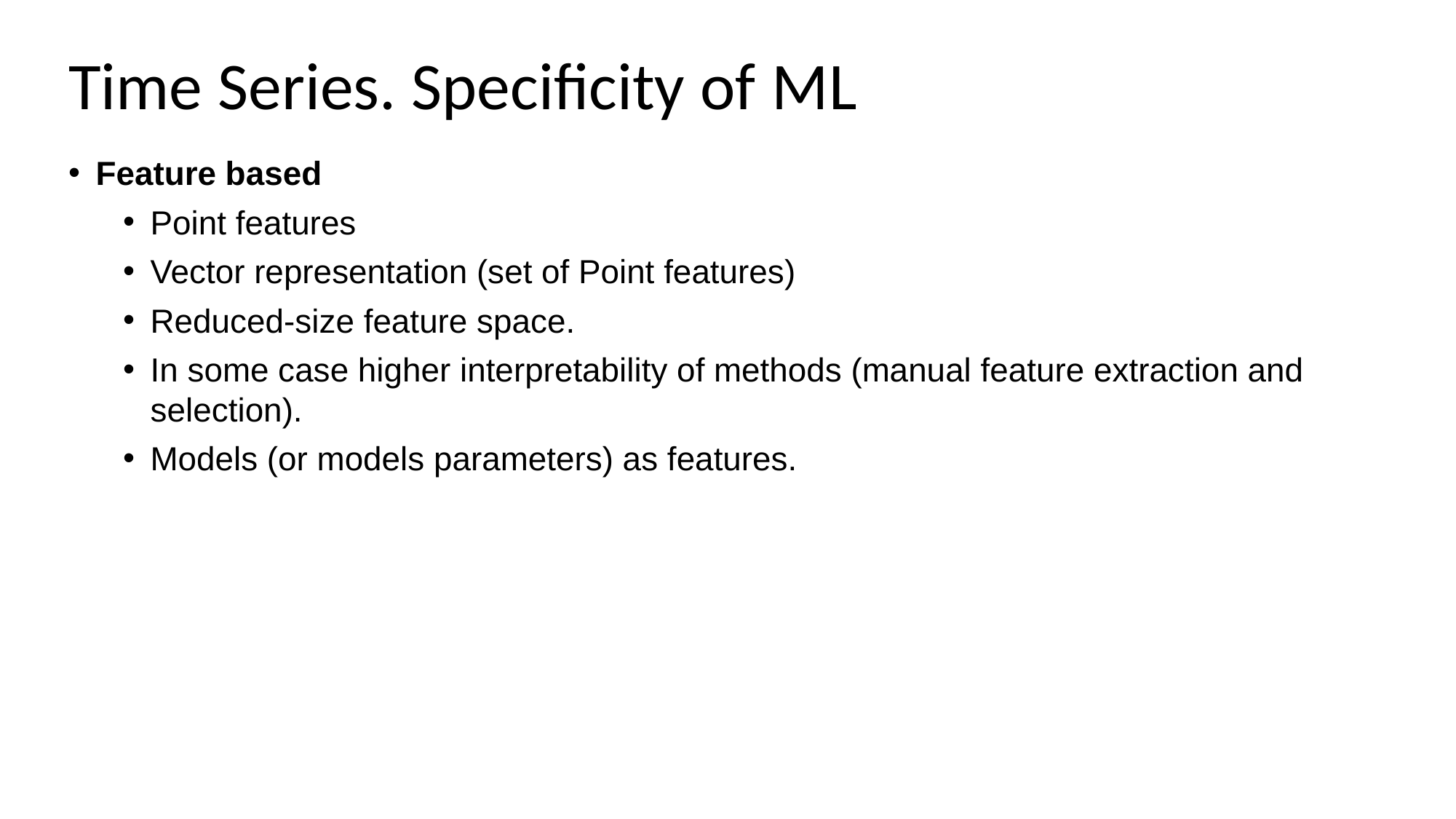

# Time Series. Specificity of ML
Feature based
Point features
Vector representation (set of Point features)
Reduced-size feature space.
In some case higher interpretability of methods (manual feature extraction and selection).
Models (or models parameters) as features.